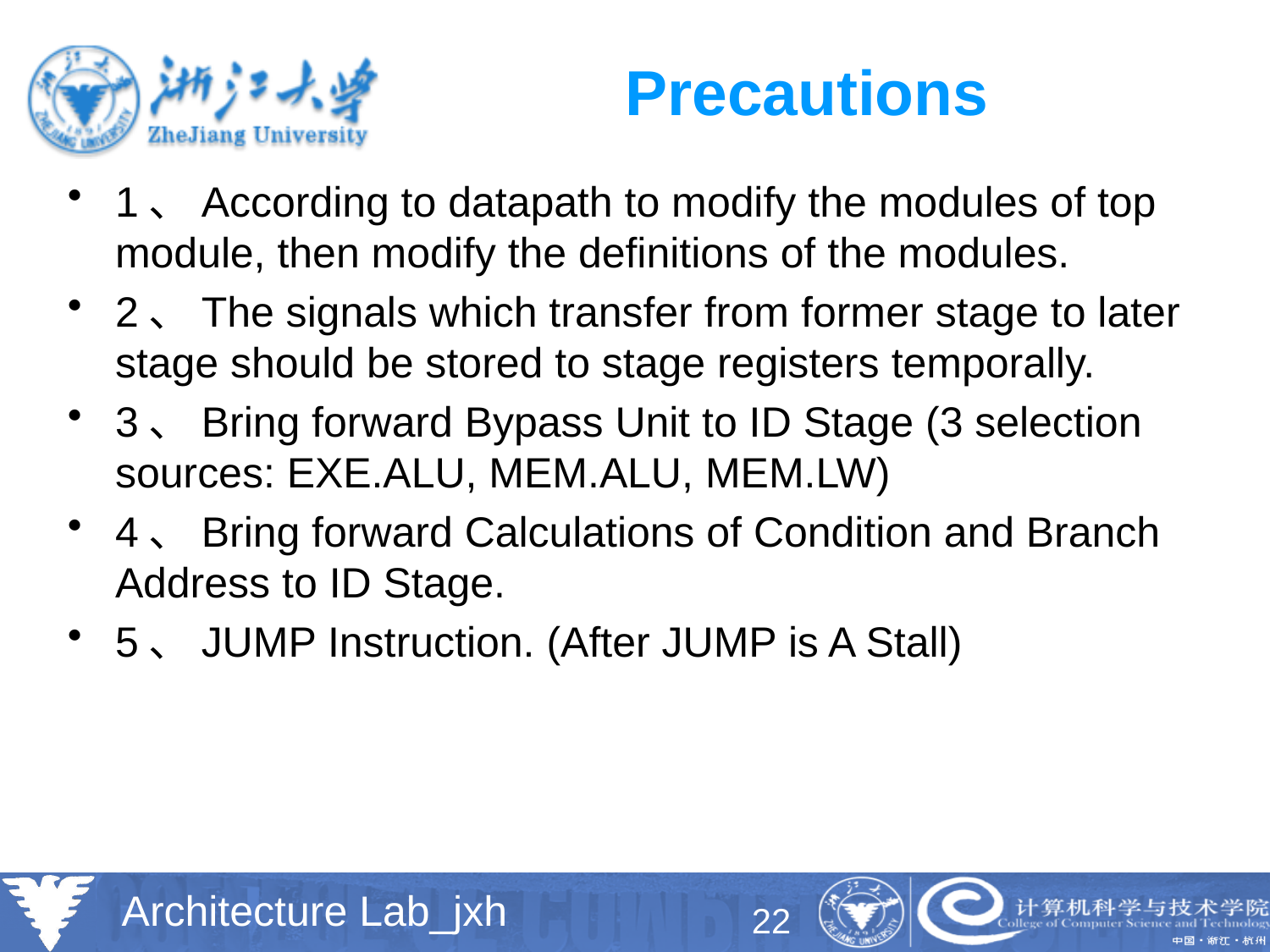

# Precautions
1、According to datapath to modify the modules of top module, then modify the definitions of the modules.
2、The signals which transfer from former stage to later stage should be stored to stage registers temporally.
3、Bring forward Bypass Unit to ID Stage (3 selection sources: EXE.ALU, MEM.ALU, MEM.LW)
4、Bring forward Calculations of Condition and Branch Address to ID Stage.
5、JUMP Instruction. (After JUMP is A Stall)